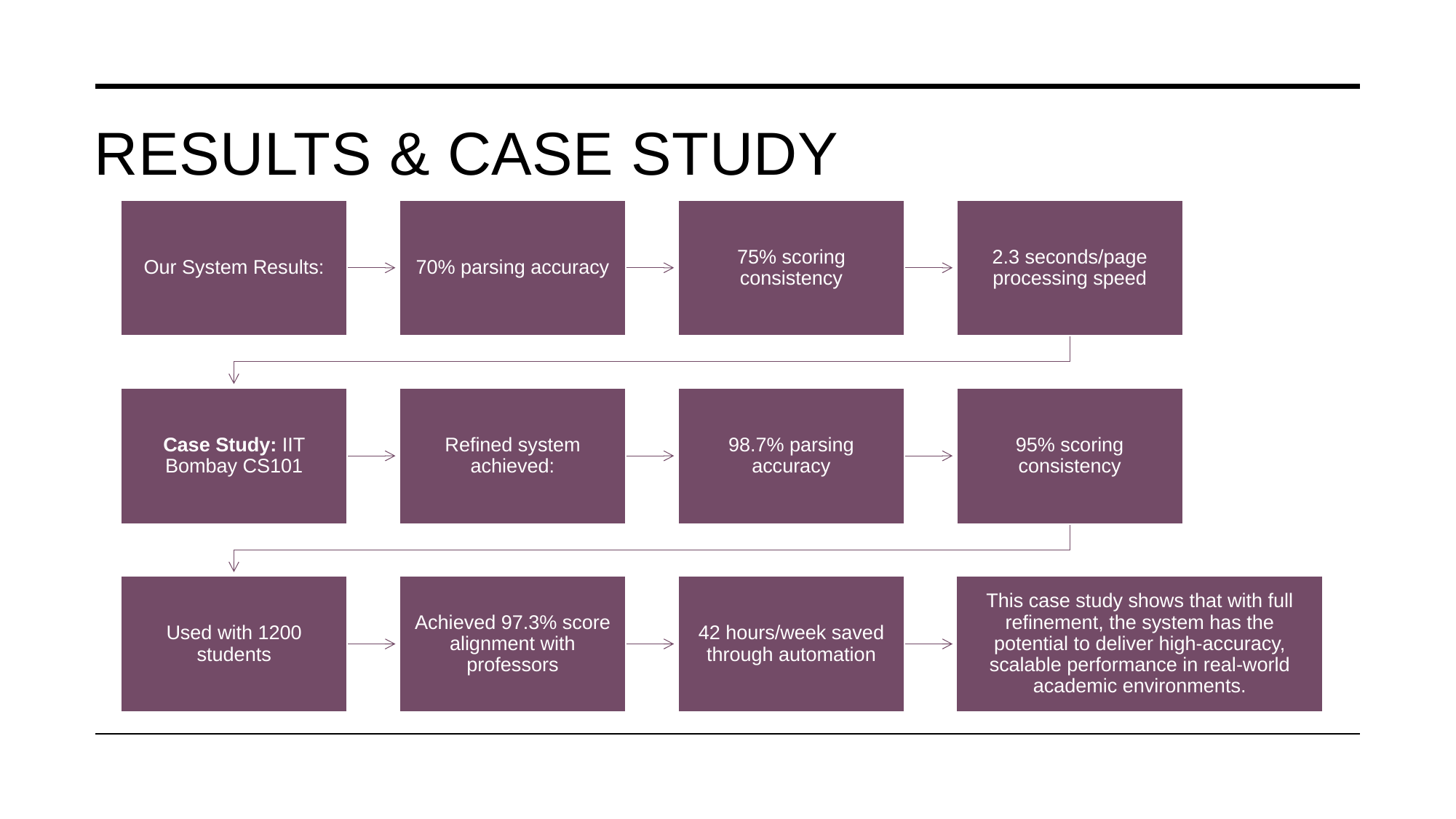

# Results & Case Study

Our System Results:

70% parsing accuracy

75% scoring consistency

2.3 seconds/page processing speed

Case Study: IIT Bombay CS101

Refined system achieved:

98.7% parsing accuracy

95% scoring consistency

Used with 1200 students

Achieved 97.3% score alignment with professors

42 hours/week saved through automation
This case study shows that with full refinement, the system has the potential to deliver high-accuracy, scalable performance in real-world academic environments.